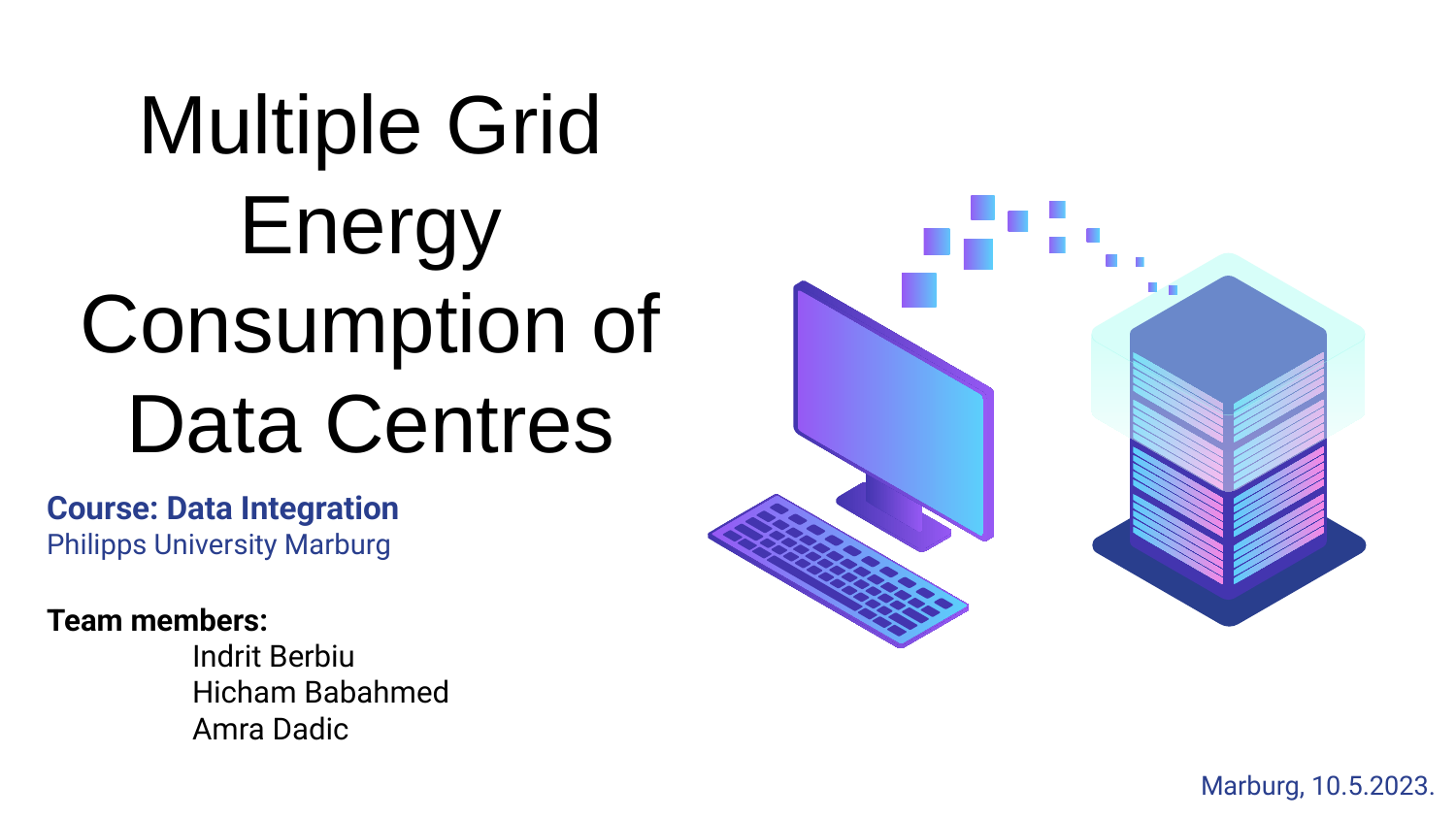

# Multiple Grid Energy Consumption of Data Centres

Course: Data Integration
Philipps University Marburg

Team members:
	Indrit Berbiu
	Hicham Babahmed
	Amra Dadic
Marburg, 10.5.2023.